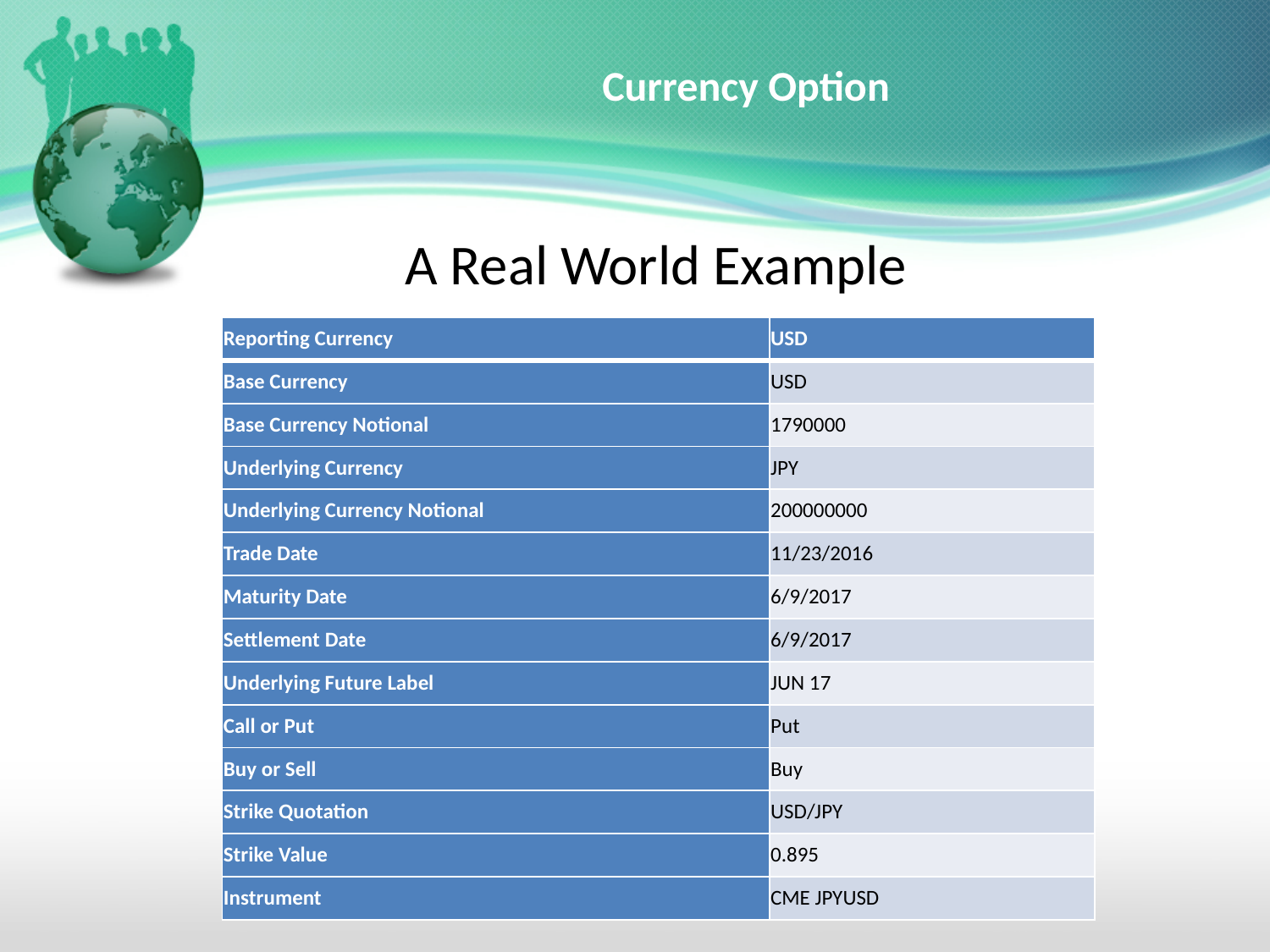

# Currency Option
A Real World Example

| Reporting Currency | USD |
| --- | --- |
| Base Currency | USD |
| Base Currency Notional | 1790000 |
| Underlying Currency | JPY |
| Underlying Currency Notional | 200000000 |
| Trade Date | 11/23/2016 |
| Maturity Date | 6/9/2017 |
| Settlement Date | 6/9/2017 |
| Underlying Future Label | JUN 17 |
| Call or Put | Put |
| Buy or Sell | Buy |
| Strike Quotation | USD/JPY |
| Strike Value | 0.895 |
| Instrument | CME JPYUSD |